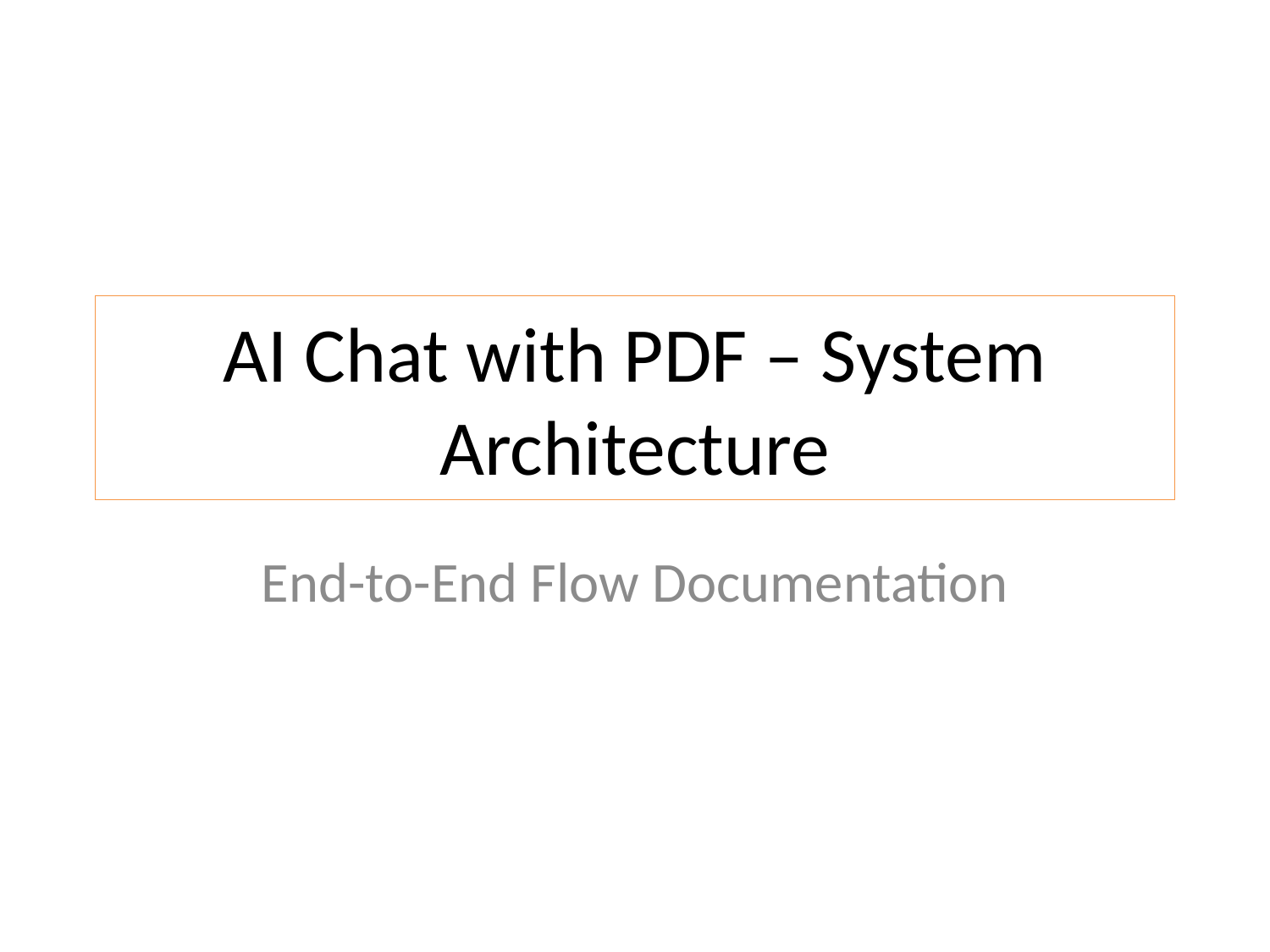

# AI Chat with PDF – System Architecture
End-to-End Flow Documentation